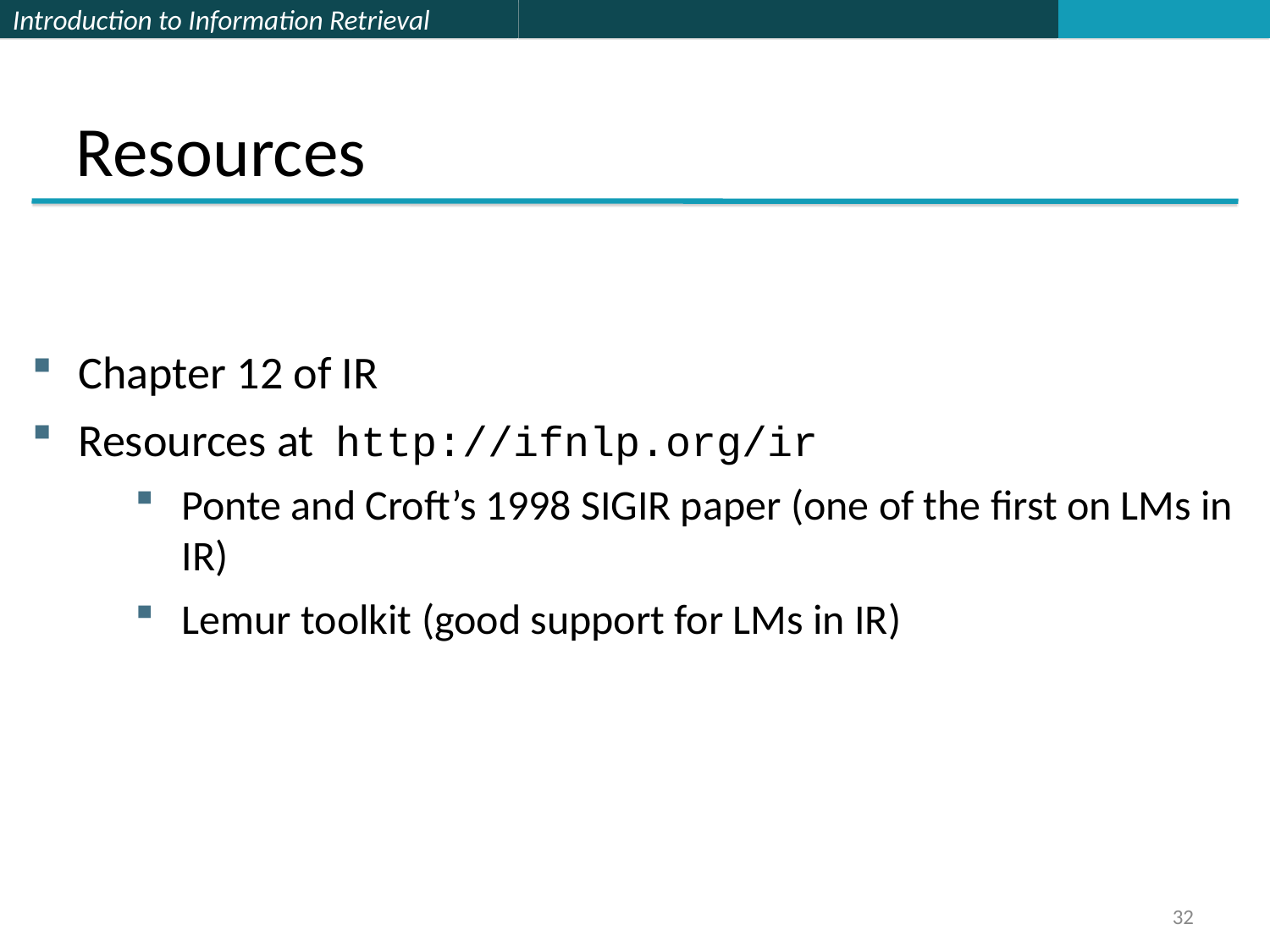

Resources
Chapter 12 of IR
Resources at  http://ifnlp.org/ir
Ponte and Croft’s 1998 SIGIR paper (one of the first on LMs in IR)
Lemur toolkit (good support for LMs in IR)
32